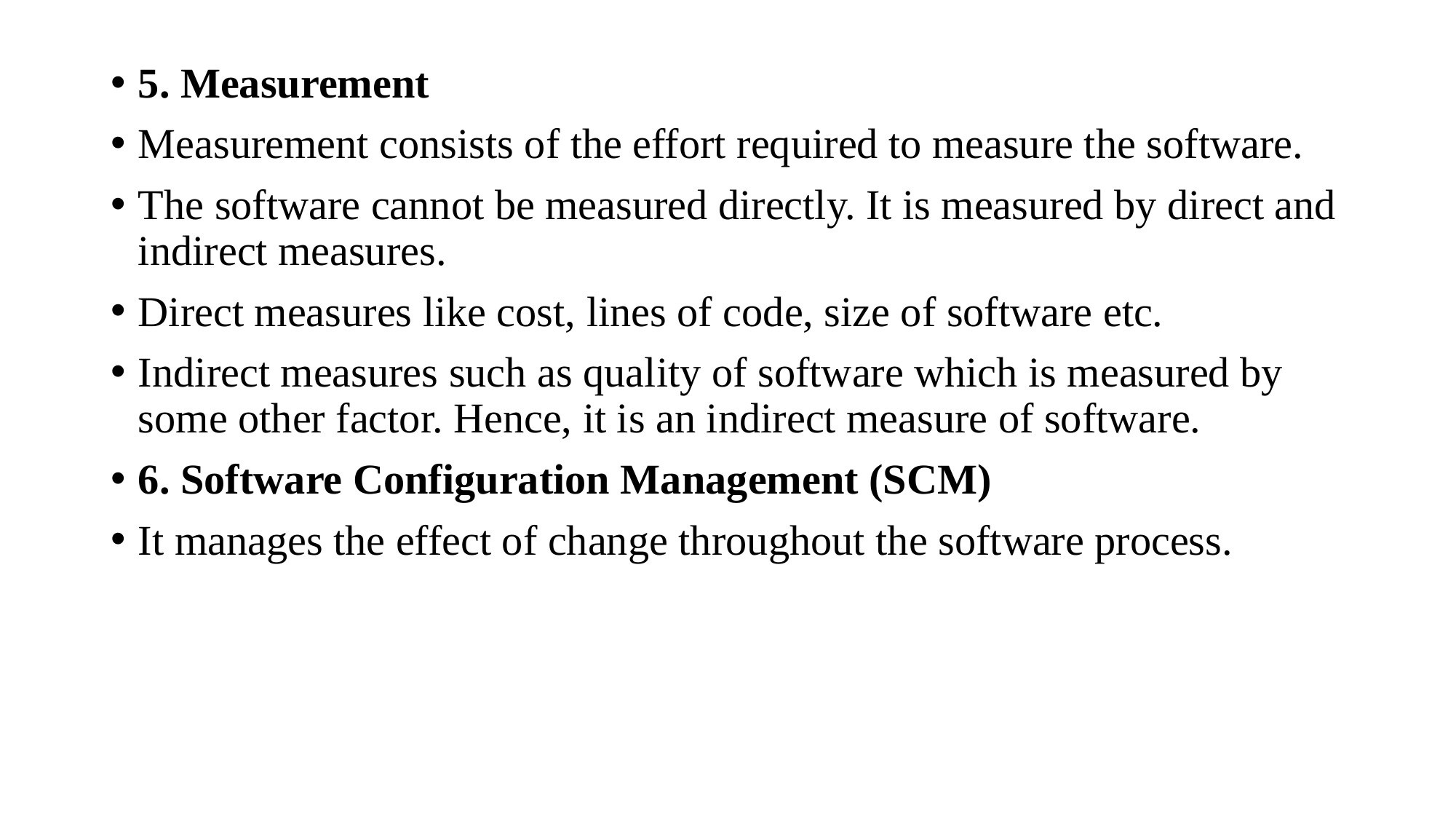

5. Measurement
Measurement consists of the effort required to measure the software.
The software cannot be measured directly. It is measured by direct and indirect measures.
Direct measures like cost, lines of code, size of software etc.
Indirect measures such as quality of software which is measured by some other factor. Hence, it is an indirect measure of software.
6. Software Configuration Management (SCM)
It manages the effect of change throughout the software process.